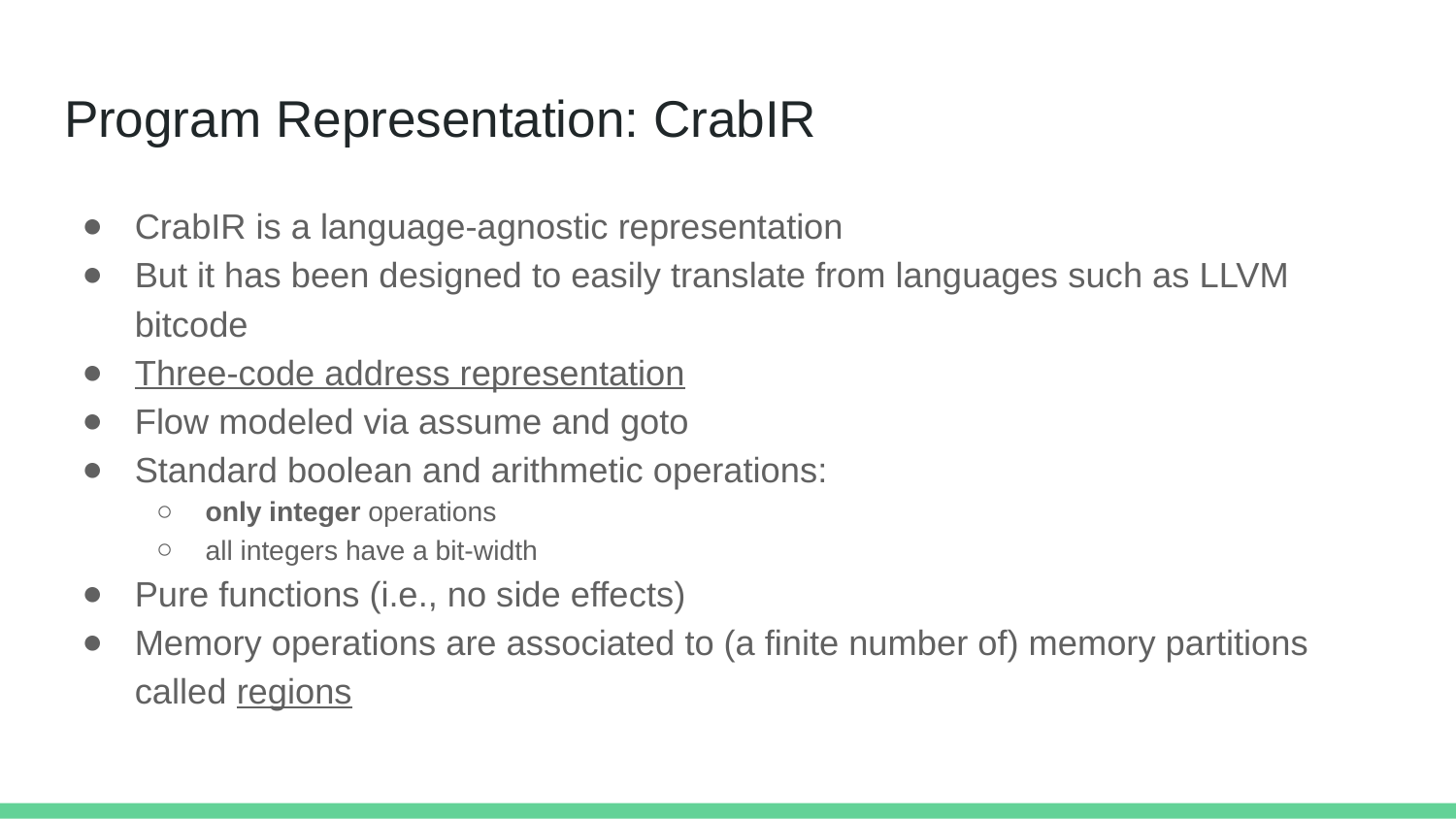

# Program Representation: CrabIR
CrabIR is a language-agnostic representation
But it has been designed to easily translate from languages such as LLVM bitcode
Three-code address representation
Flow modeled via assume and goto
Standard boolean and arithmetic operations:
only integer operations
all integers have a bit-width
Pure functions (i.e., no side effects)
Memory operations are associated to (a finite number of) memory partitions called regions